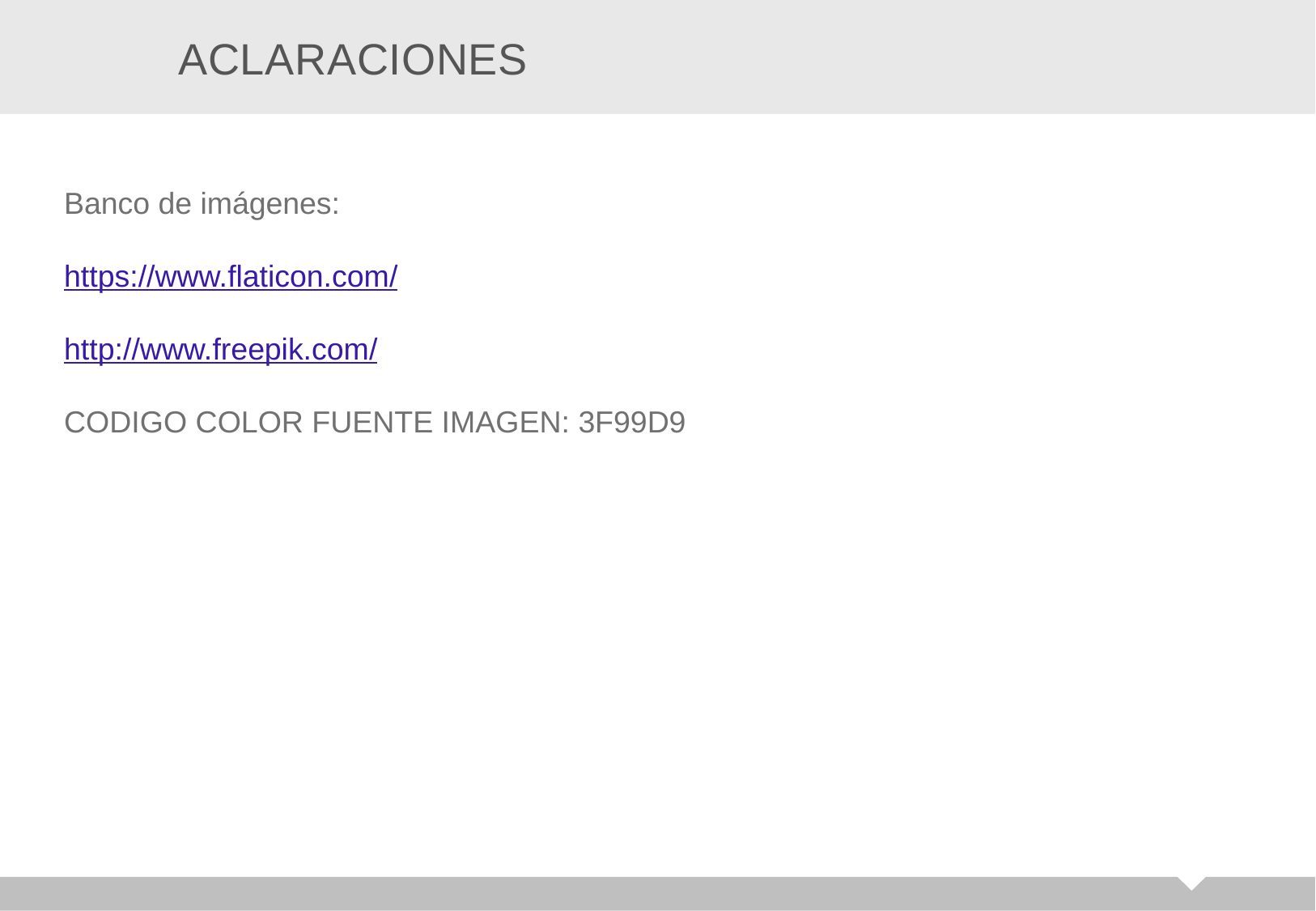

ACLARACIONES

Banco de imágenes:

https://www.flaticon.com/

http://www.freepik.com/

CODIGO COLOR FUENTE IMAGEN: 3F99D9